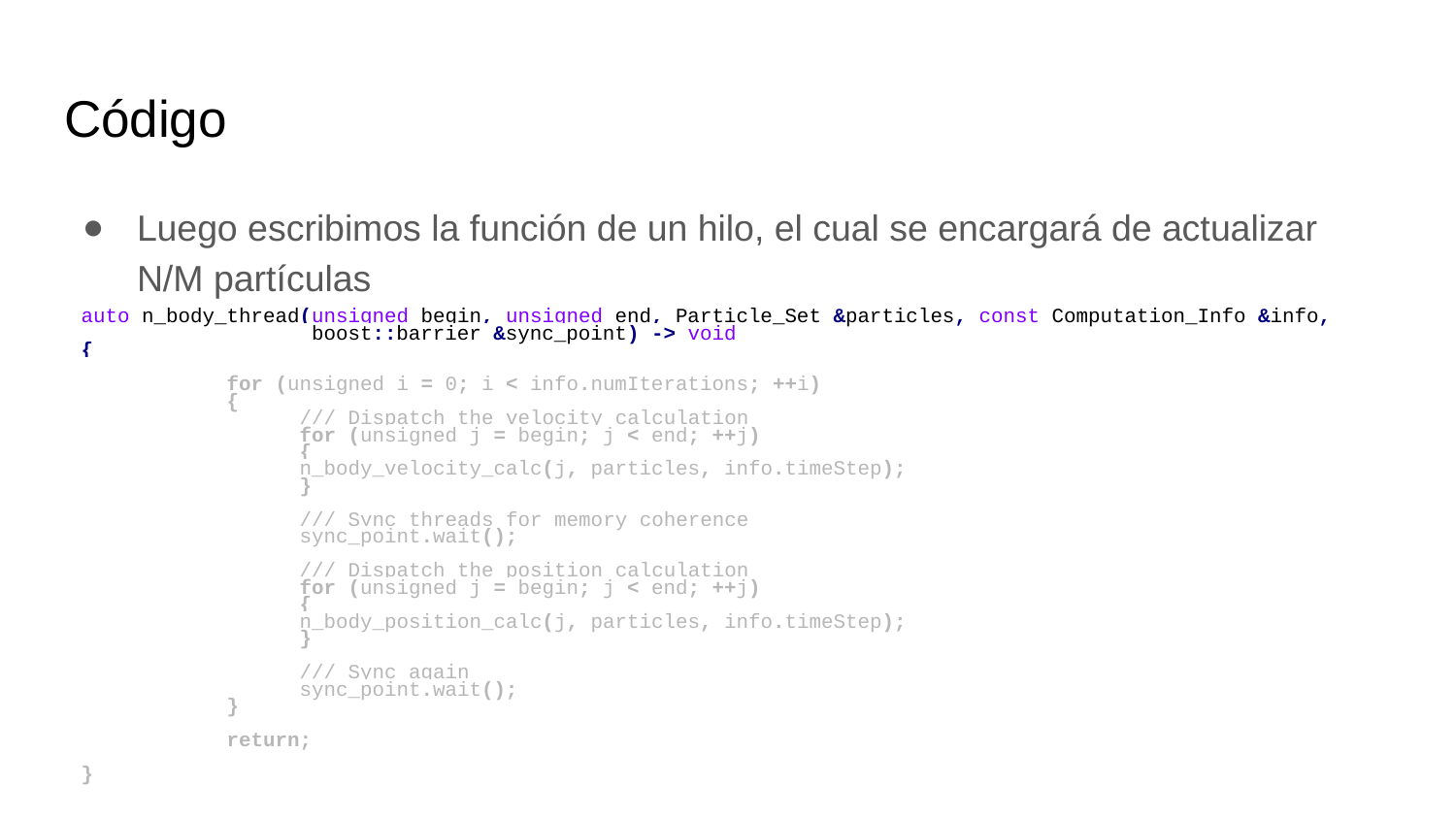

# Código
Luego escribimos la función de un hilo, el cual se encargará de actualizar N/M partículas
auto n_body_thread(unsigned begin, unsigned end, Particle_Set &particles, const Computation_Info &info,
 boost::barrier &sync_point) -> void
{

	for (unsigned i = 0; i < info.numIterations; ++i)
	{
    	/// Dispatch the velocity calculation
    	for (unsigned j = begin; j < end; ++j)
    	{
        	n_body_velocity_calc(j, particles, info.timeStep);
    	}

    	/// Sync threads for memory coherence
    	sync_point.wait();

    	/// Dispatch the position calculation
    	for (unsigned j = begin; j < end; ++j)
    	{
        	n_body_position_calc(j, particles, info.timeStep);
    	}

    	/// Sync again
    	sync_point.wait();
	}

	return;

}